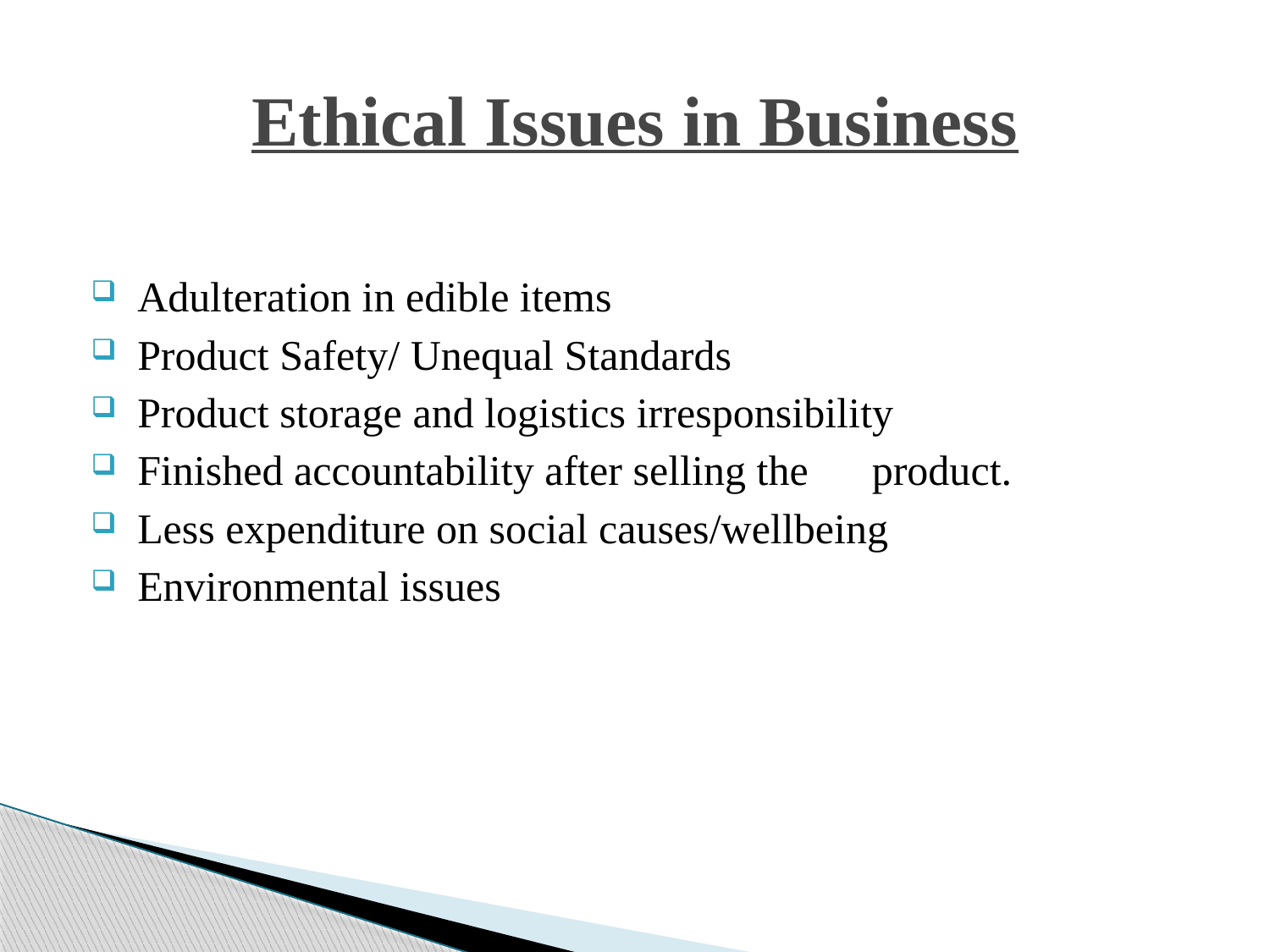

# Ethical Issues in Business

 Adulteration in edible items
 Product Safety/ Unequal Standards
 Product storage and logistics irresponsibility
 Finished accountability after selling the      product.
 Less expenditure on social causes/wellbeing
 Environmental issues